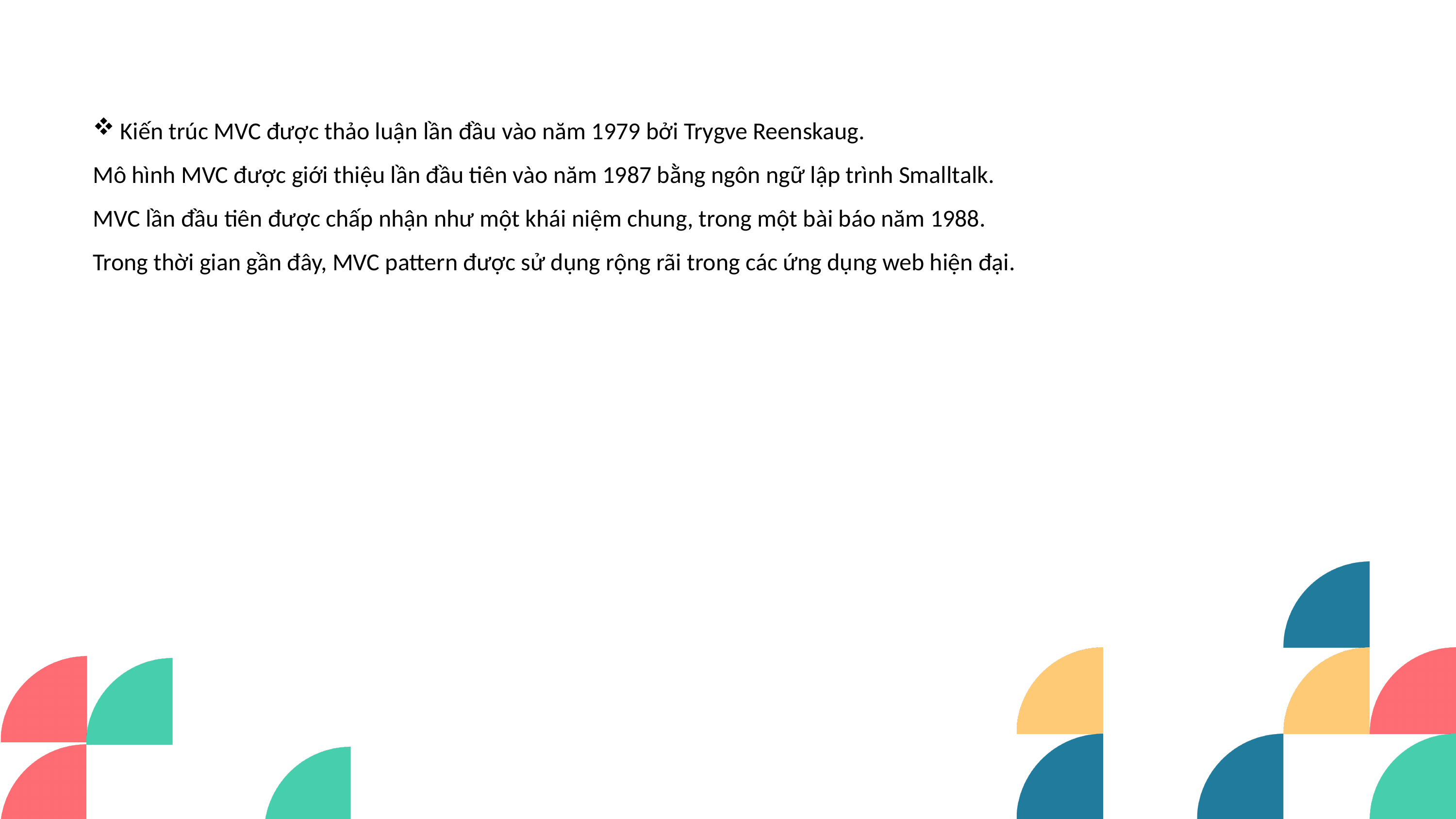

Kiến trúc MVC được thảo luận lần đầu vào năm 1979 bởi Trygve Reenskaug.
Mô hình MVC được giới thiệu lần đầu tiên vào năm 1987 bằng ngôn ngữ lập trình Smalltalk.
MVC lần đầu tiên được chấp nhận như một khái niệm chung, trong một bài báo năm 1988.
Trong thời gian gần đây, MVC pattern được sử dụng rộng rãi trong các ứng dụng web hiện đại.

01 - HTML
02 - CSS